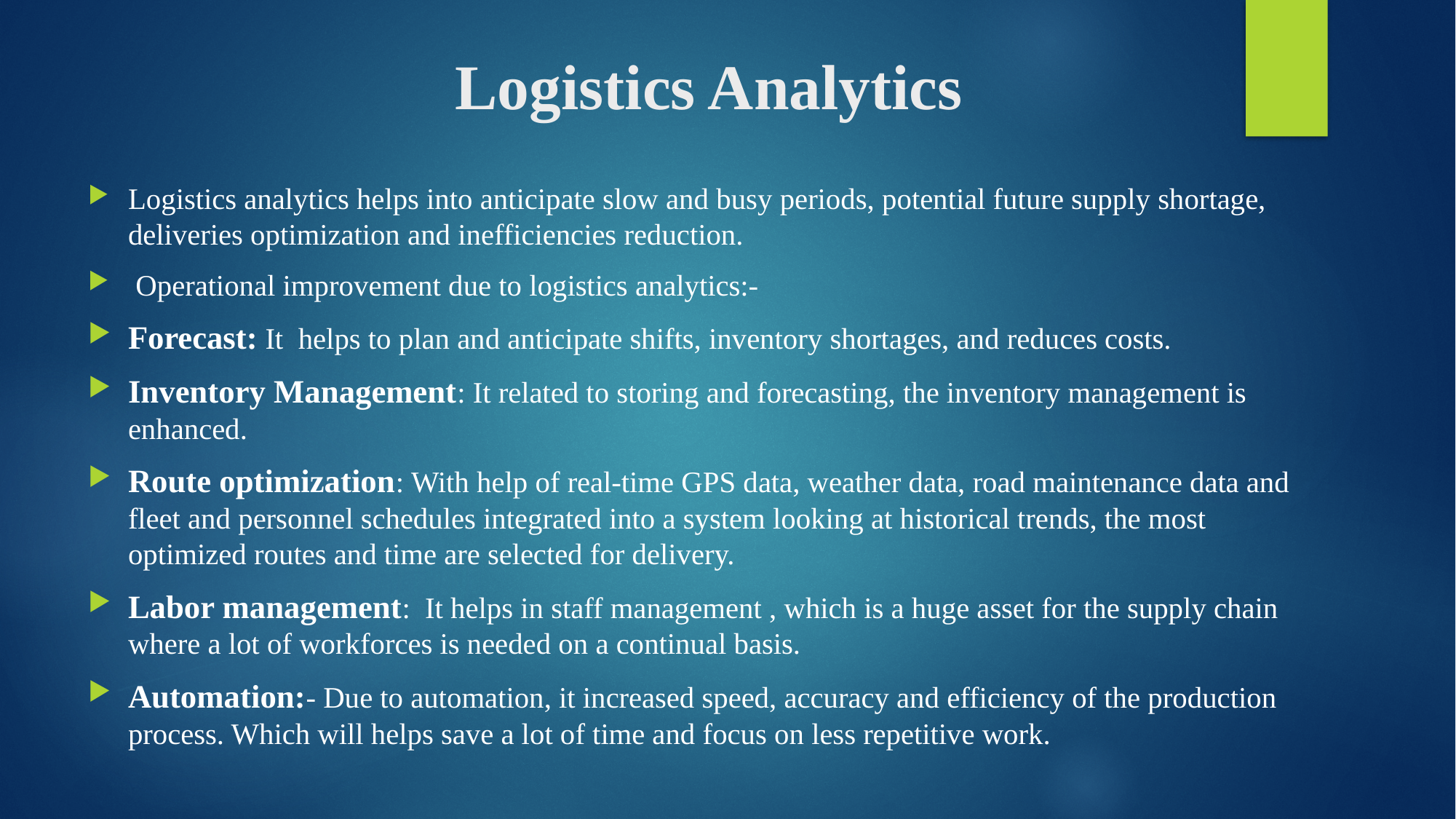

# Logistics Analytics
Logistics analytics helps into anticipate slow and busy periods, potential future supply shortage, deliveries optimization and inefficiencies reduction.
 Operational improvement due to logistics analytics:-
Forecast: It  helps to plan and anticipate shifts, inventory shortages, and reduces costs.
Inventory Management: It related to storing and forecasting, the inventory management is enhanced.
Route optimization: With help of real-time GPS data, weather data, road maintenance data and fleet and personnel schedules integrated into a system looking at historical trends, the most optimized routes and time are selected for delivery.
Labor management:  It helps in staff management , which is a huge asset for the supply chain where a lot of workforces is needed on a continual basis.
Automation:- Due to automation, it increased speed, accuracy and efficiency of the production process. Which will helps save a lot of time and focus on less repetitive work.